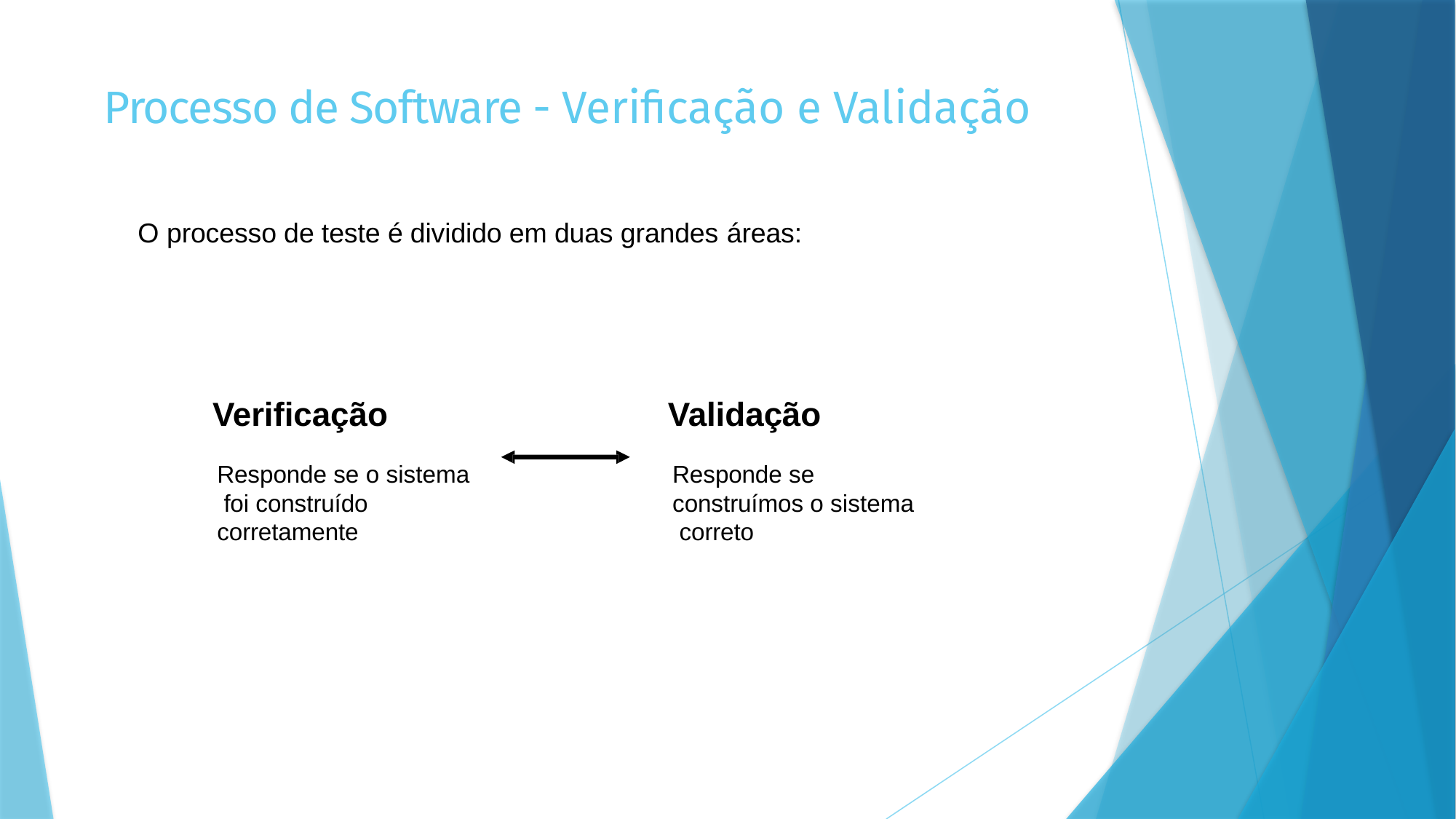

# Processo de Software - Verificação e Validação
O processo de teste é dividido em duas grandes áreas:
Verificação
Responde se o sistema  foi construído  corretamente
Validação
Responde se  construímos o sistema  correto